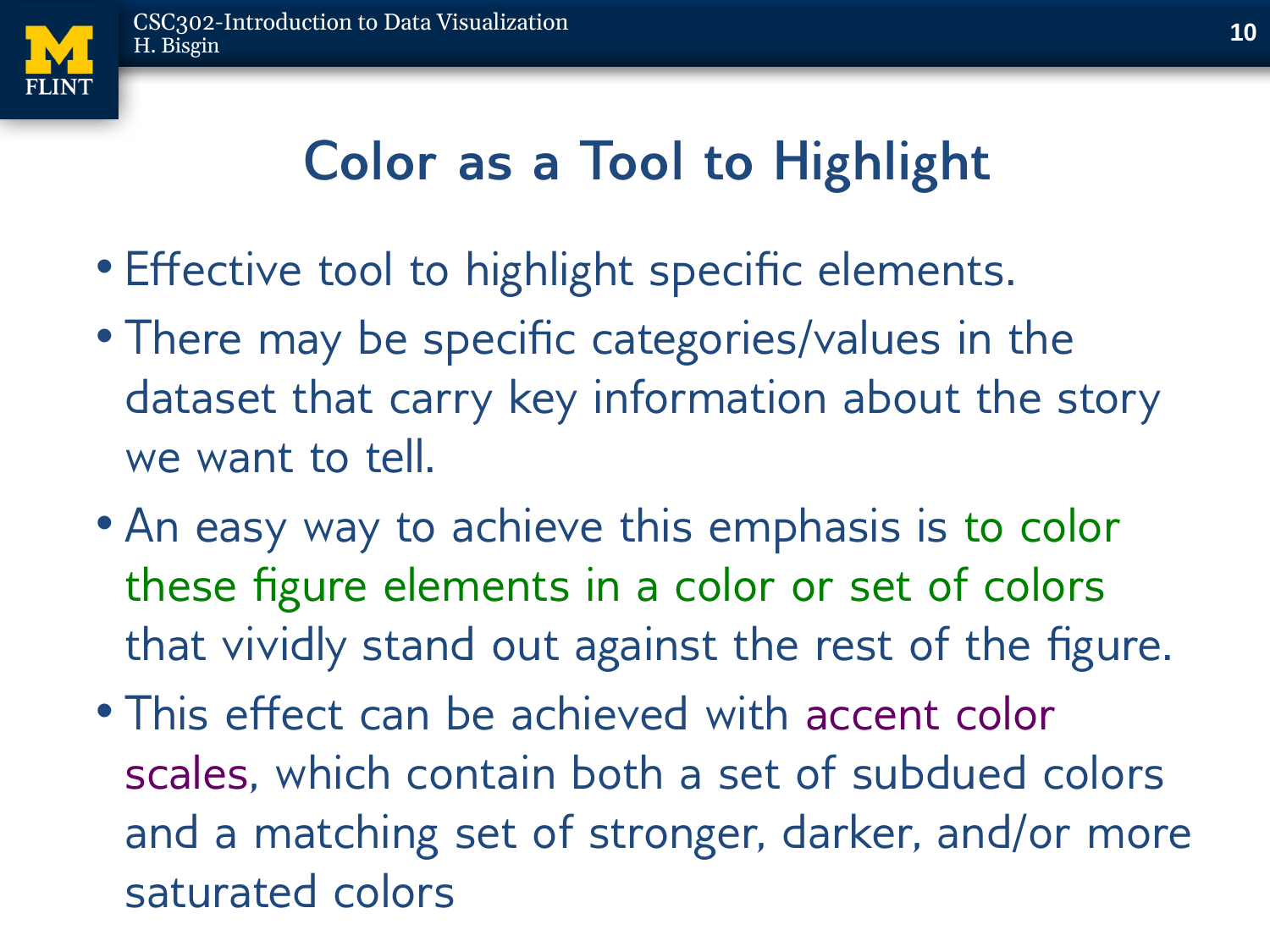

10
# Color as a Tool to Highlight
Effective tool to highlight specific elements.
There may be specific categories/values in the dataset that carry key information about the story we want to tell.
An easy way to achieve this emphasis is to color these figure elements in a color or set of colors that vividly stand out against the rest of the figure.
This effect can be achieved with accent color scales, which contain both a set of subdued colors and a matching set of stronger, darker, and/or more saturated colors